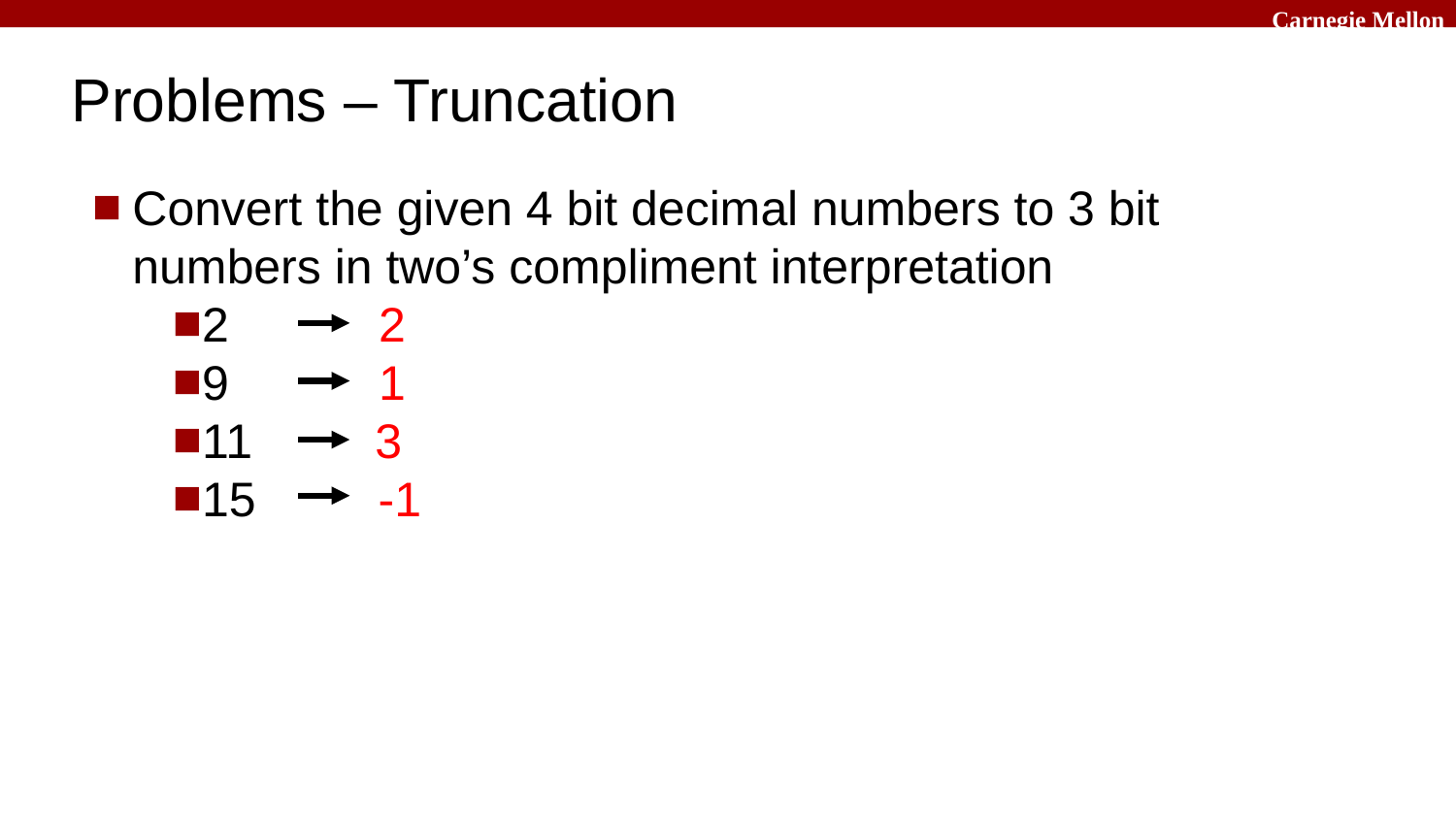

# Problems – Truncation
Convert the given 4 bit decimal numbers to 3 bit numbers in two’s compliment interpretation
2           2
9           1
11         3
15         -1